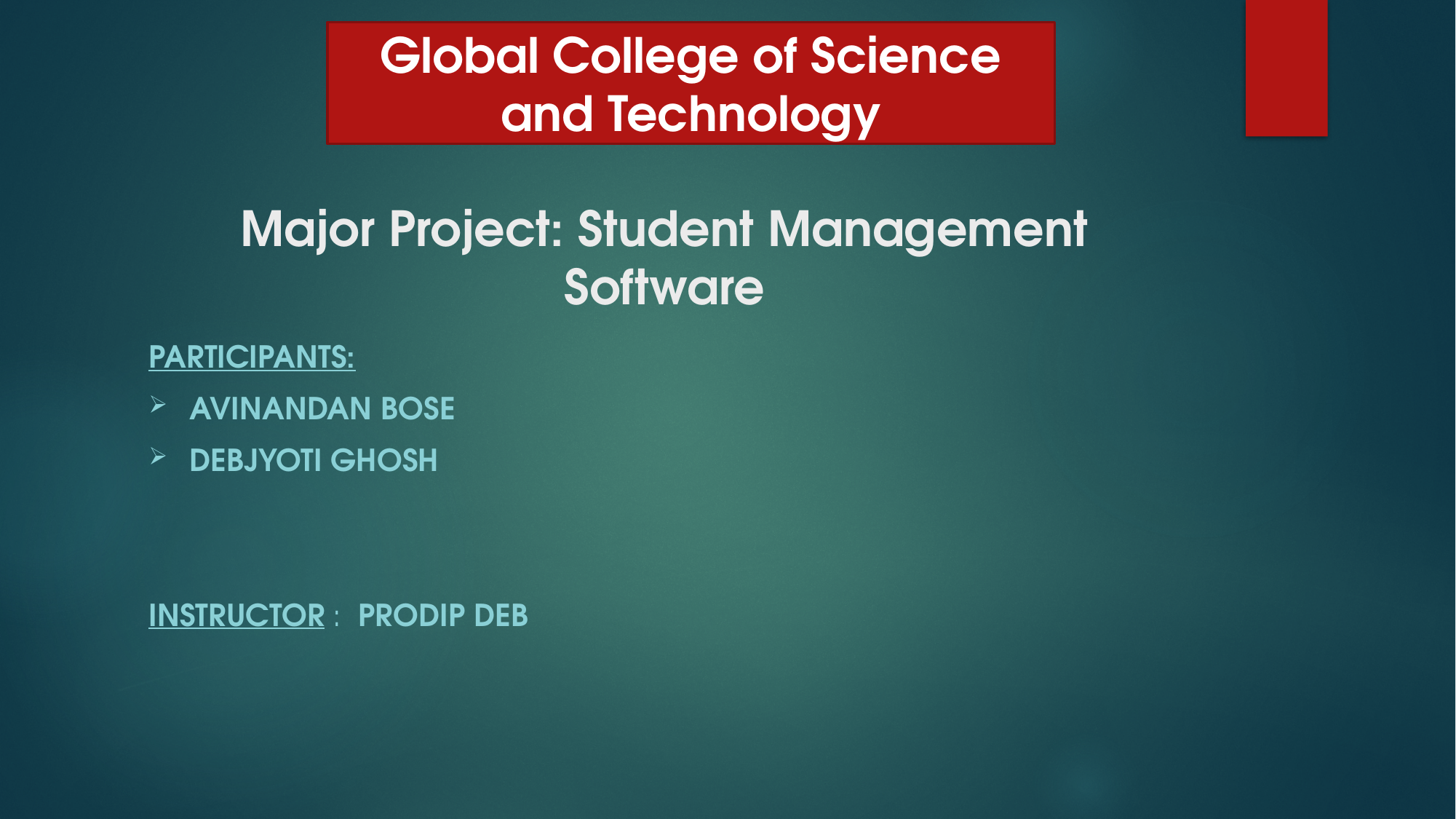

Global College of Science and Technology
# Major Project: Student Management Software
Participants:
Avinandan Bose
DebJyoti Ghosh

Instructor :  Prodip deb